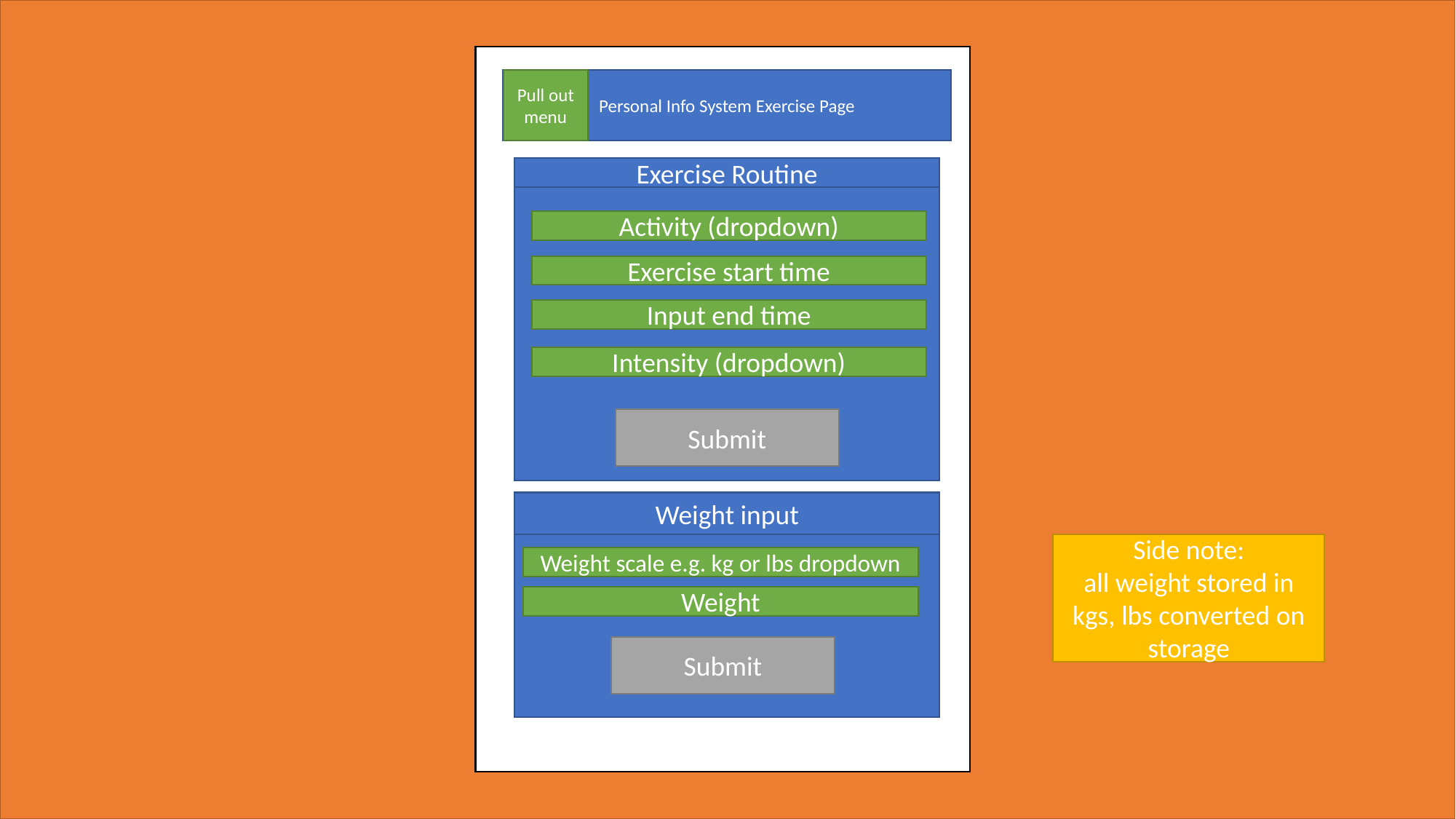

Personal Info System Exercise Page
Pull out menu
Exercise Routine

Apple core
Apple core
Full Apple
Full Apple
Full Apple
Activity (dropdown)
Exercise start time
Input end time
Intensity (dropdown)
Submit
Weight input

Side note:
all weight stored in kgs, lbs converted on storage
Weight scale e.g. kg or lbs dropdown
Weight
Submit